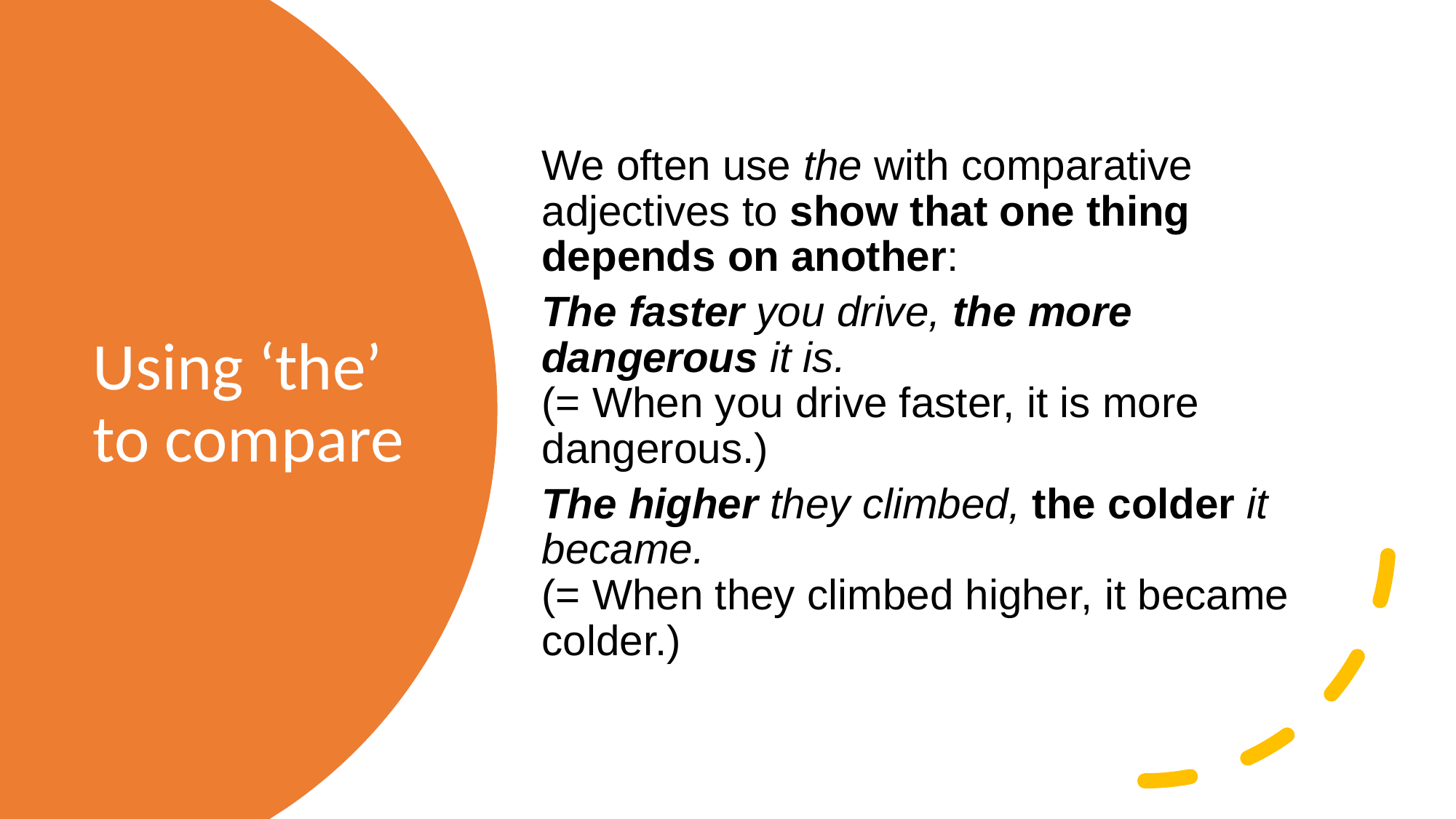

We often use the with comparative adjectives to show that one thing depends on another:
The faster you drive, the more dangerous it is. 
(= When you drive faster, it is more dangerous.)
The higher they climbed, the colder it became. 
(= When they climbed higher, it became colder.)
# Using ‘the’ to compare